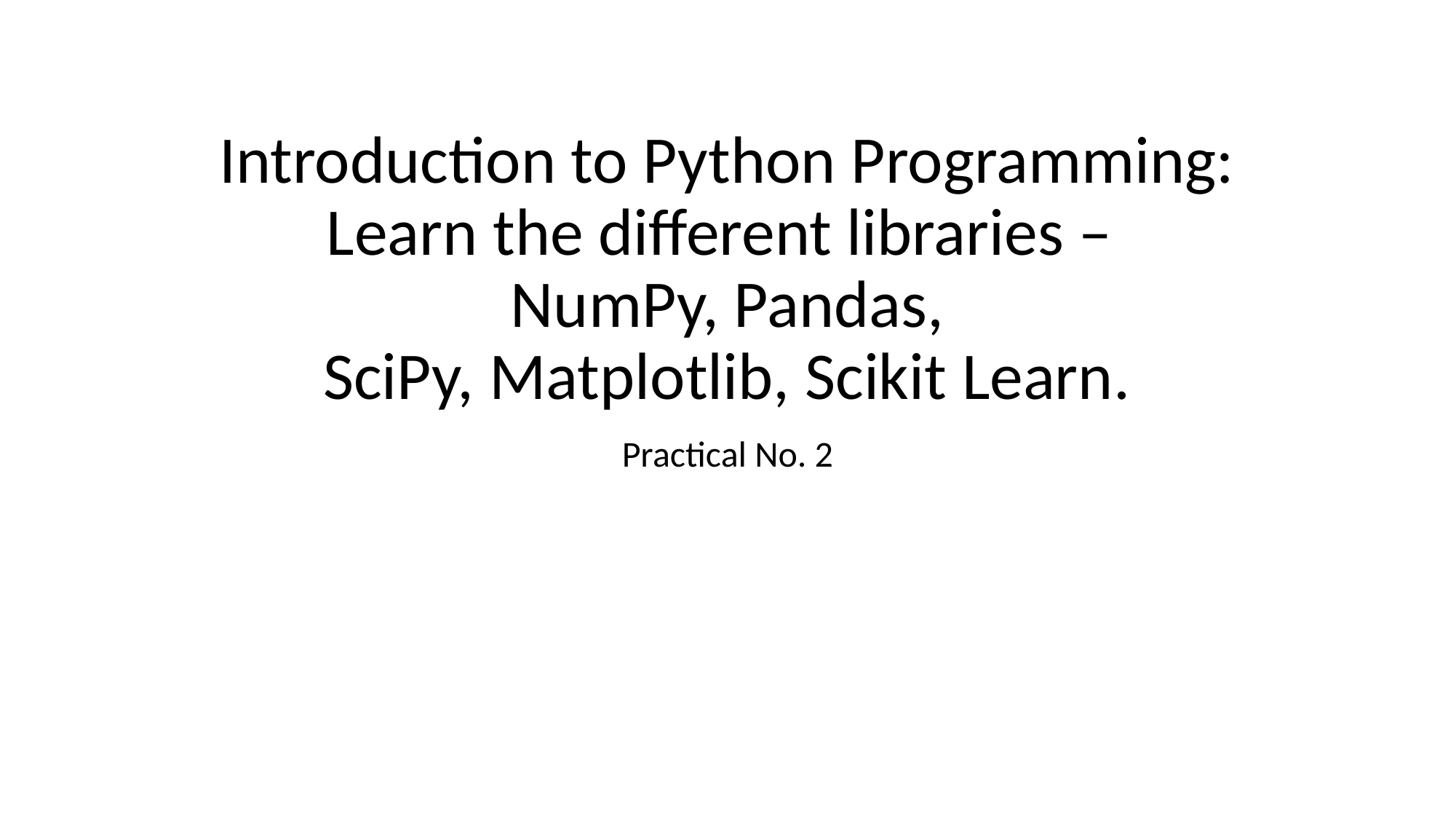

# Introduction to Python Programming: Learn the different libraries – NumPy, Pandas, SciPy, Matplotlib, Scikit Learn.
Practical No. 2